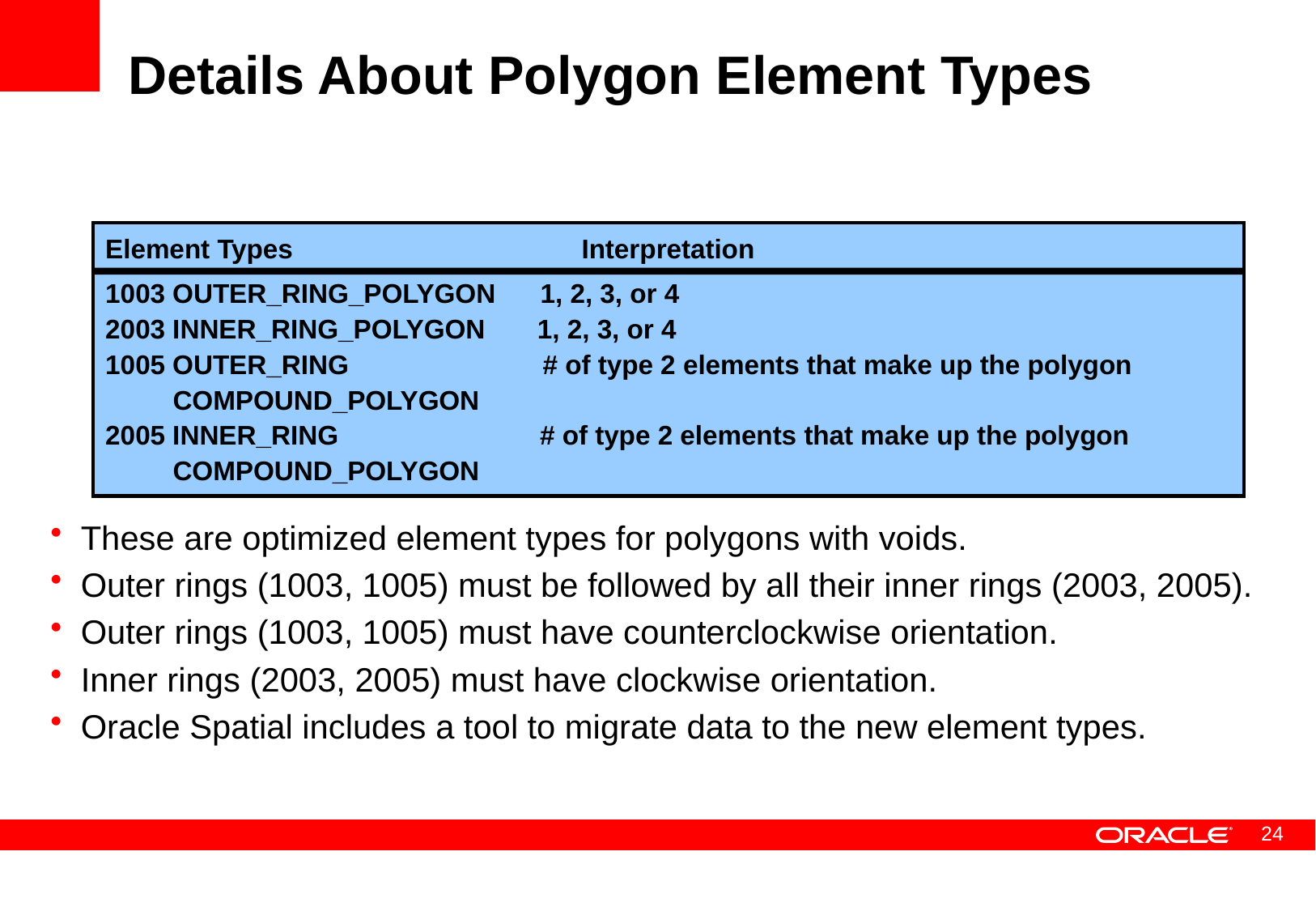

# Details About Polygon Element Types
Element Types		               Interpretation
1003 OUTER_RING_POLYGON      1, 2, 3, or 4
2003 INNER_RING_POLYGON       1, 2, 3, or 4
1005 OUTER_RING                          # of type 2 elements that make up the polygon
         COMPOUND_POLYGON
2005 INNER_RING                           # of type 2 elements that make up the polygon
         COMPOUND_POLYGON

These are optimized element types for polygons with voids.
Outer rings (1003, 1005) must be followed by all their inner rings (2003, 2005).
Outer rings (1003, 1005) must have counterclockwise orientation.
Inner rings (2003, 2005) must have clockwise orientation.
Oracle Spatial includes a tool to migrate data to the new element types.